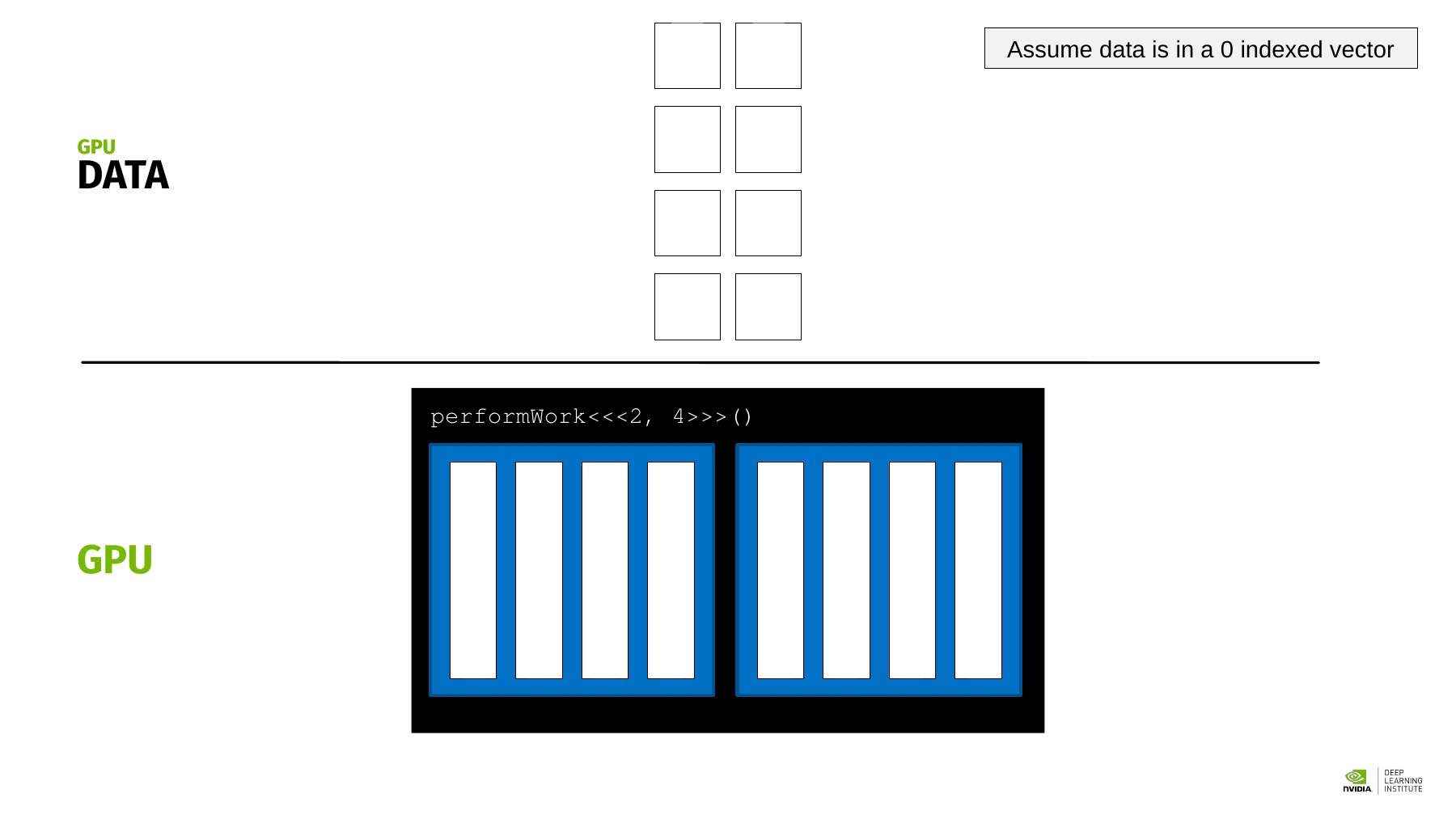

Assume data is in a 0 indexed vector
GPU
GPU
DATA

performWork<<<2, 4>>>()

GPU